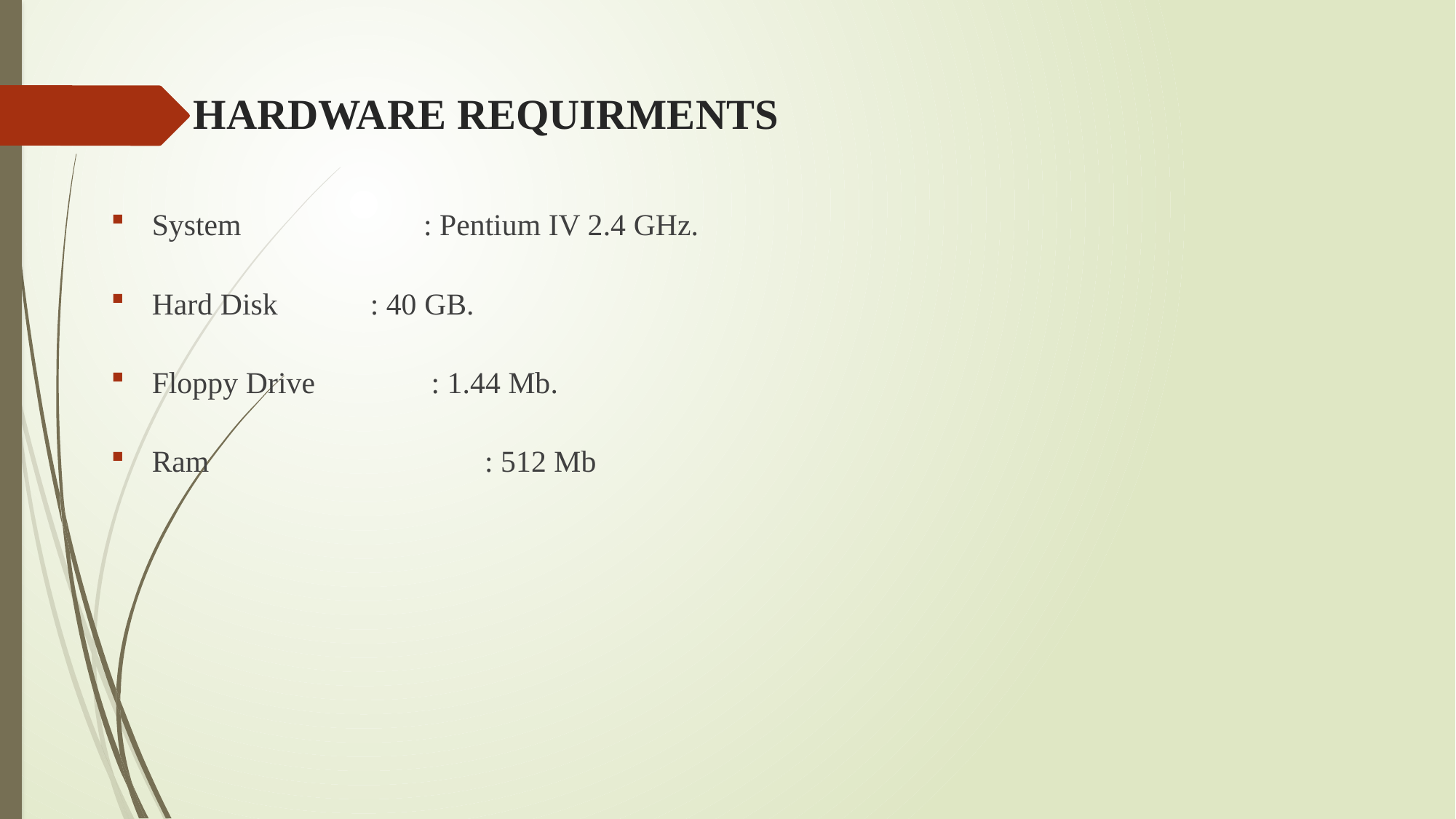

# HARDWARE REQUIRMENTS

System		       : Pentium IV 2.4 GHz.
Hard Disk        	: 40 GB.
Floppy Drive	        : 1.44 Mb.
Ram		               : 512 Mb